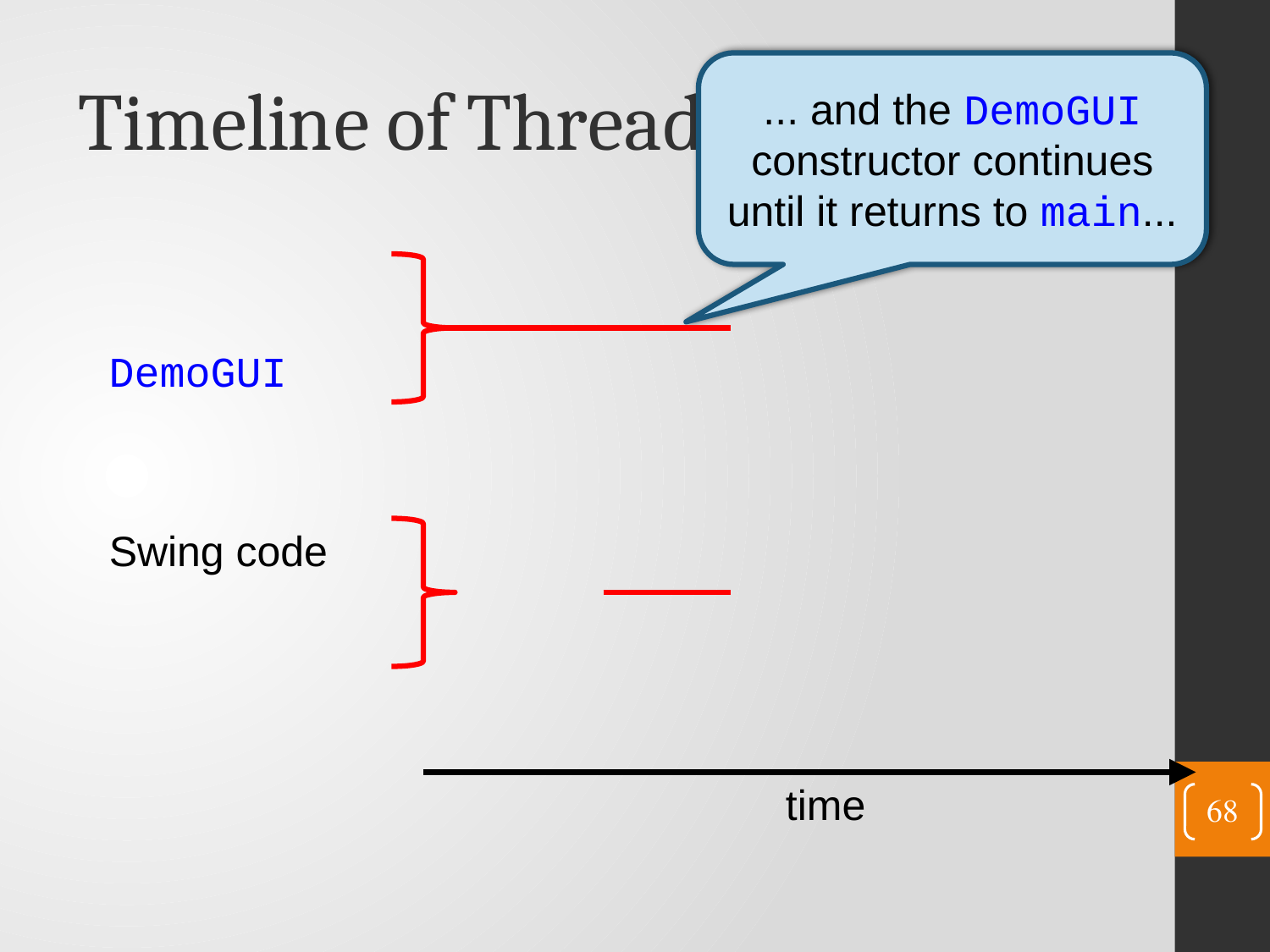

# Timeline of Thread Execution
... and the DemoGUI constructor continues until it returns to main...

DemoGUI
Swing code

time
68